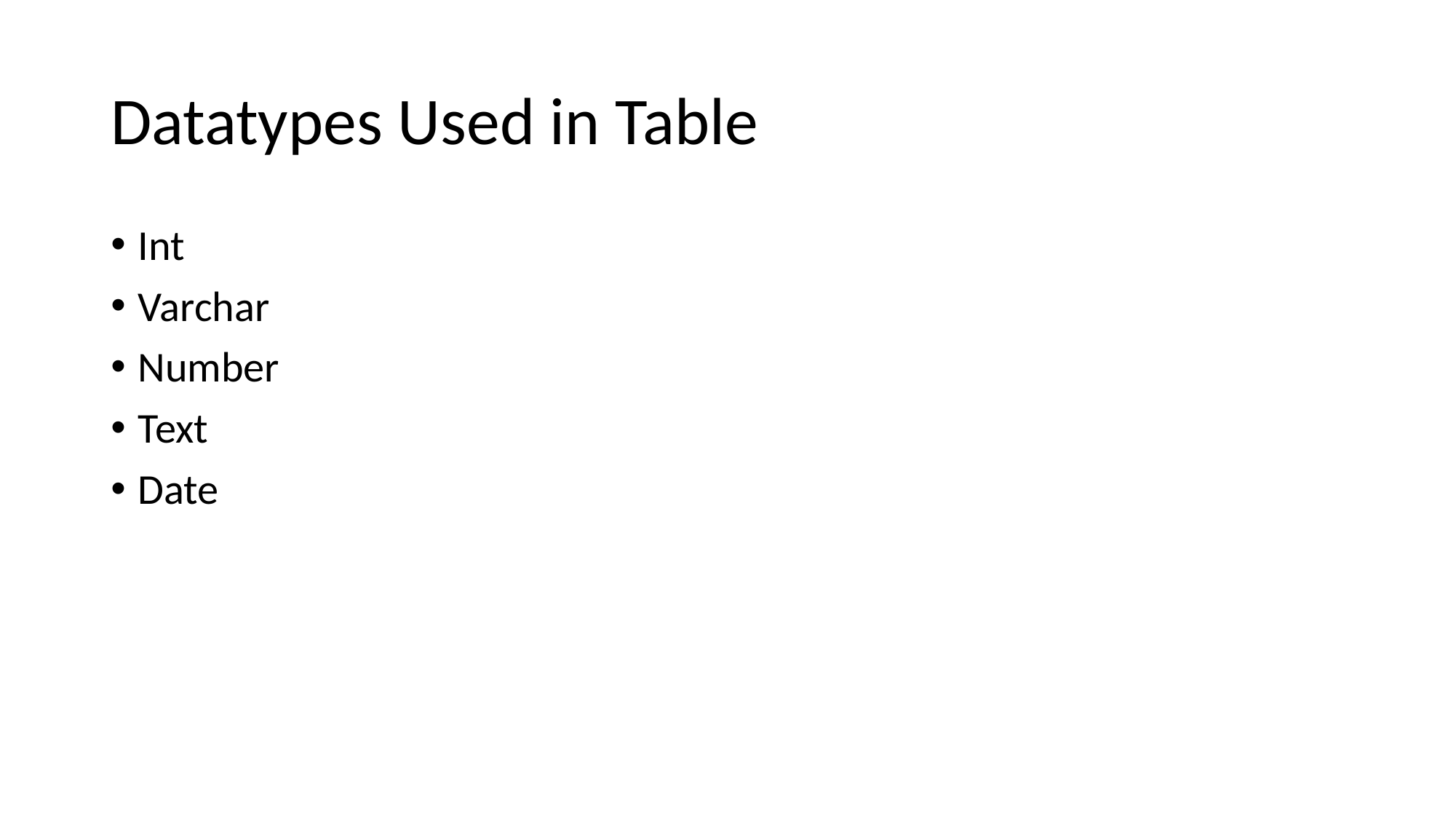

# Datatypes Used in Table
Int
Varchar
Number
Text
Date